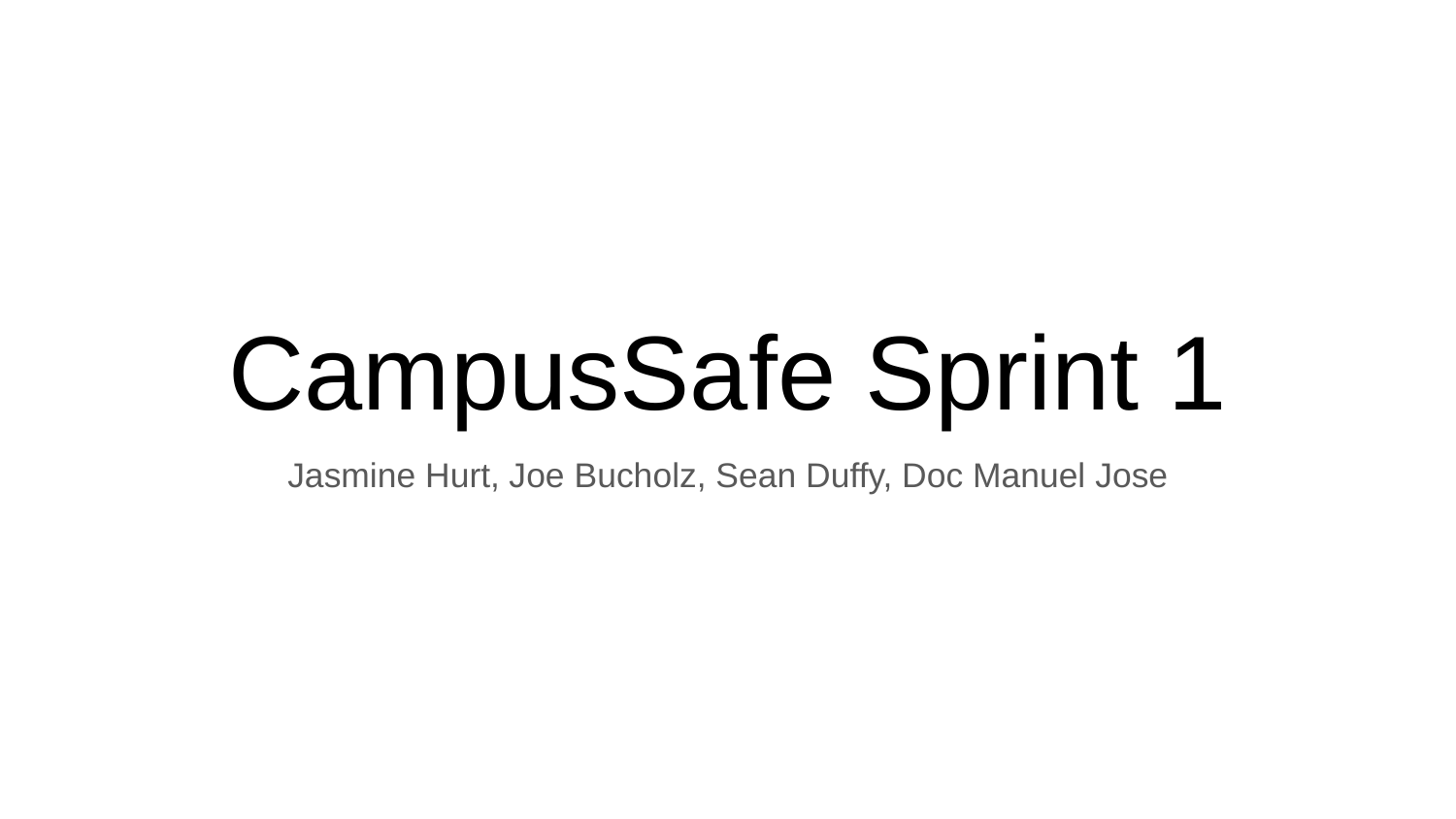

# CampusSafe Sprint 1
Jasmine Hurt, Joe Bucholz, Sean Duffy, Doc Manuel Jose